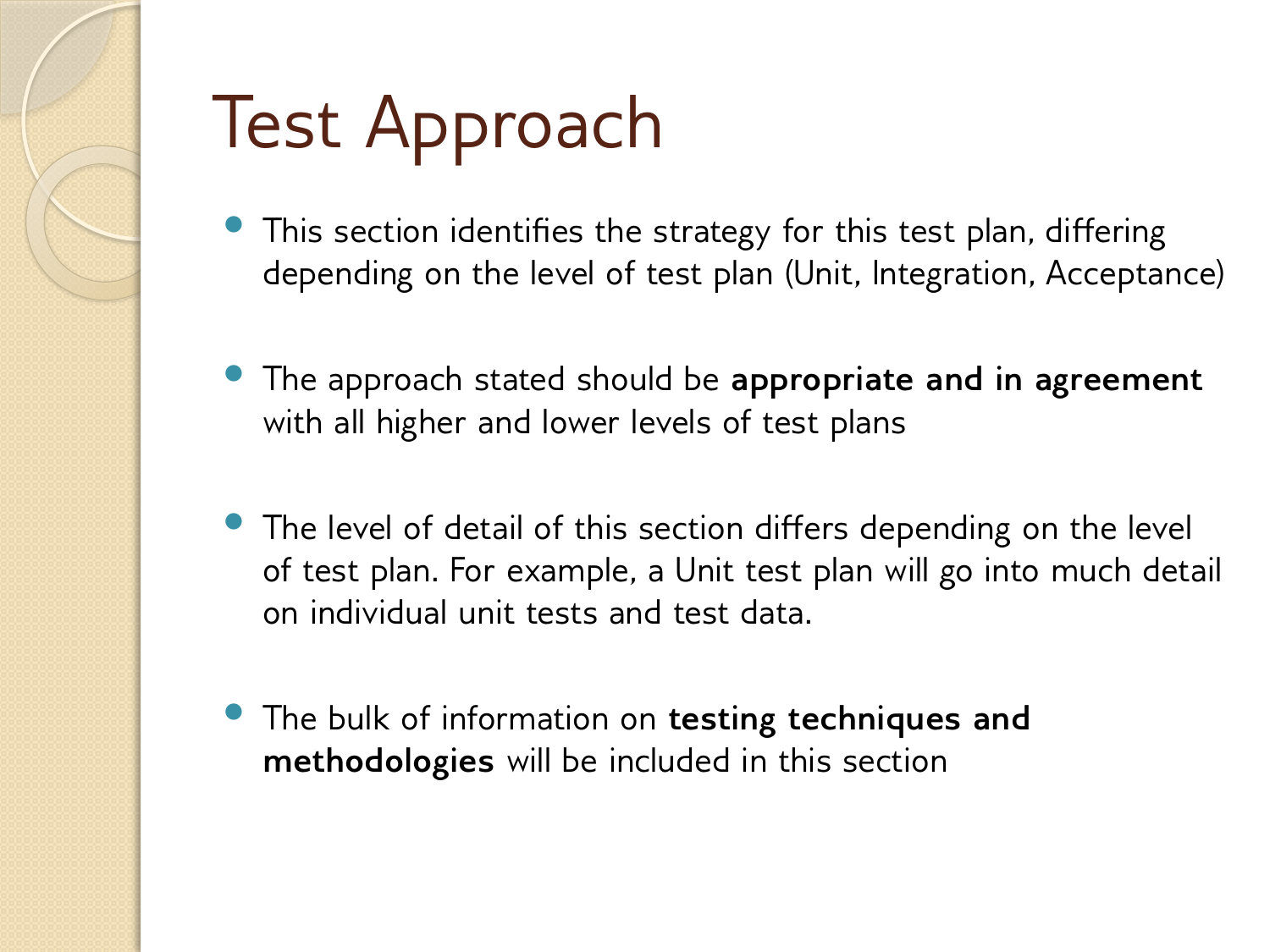

# Test Approach
This section identifies the strategy for this test plan, differing depending on the level of test plan (Unit, Integration, Acceptance)

The approach stated should be appropriate and in agreement with all higher and lower levels of test plans

The level of detail of this section differs depending on the level of test plan. For example, a Unit test plan will go into much detail on individual unit tests and test data.

The bulk of information on testing techniques and methodologies will be included in this section